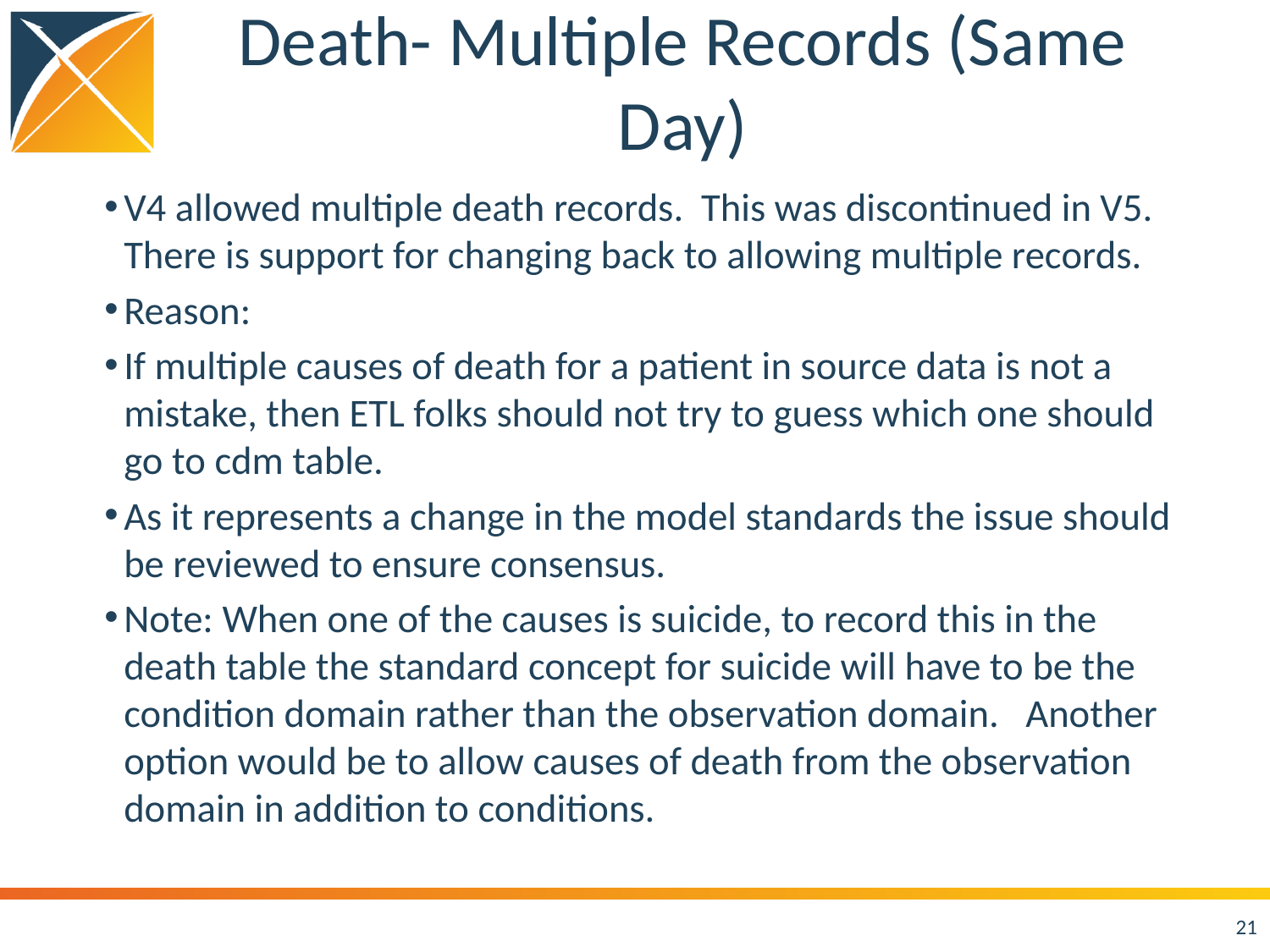

# Death- Multiple Records (Same Day)
V4 allowed multiple death records.  This was discontinued in V5. There is support for changing back to allowing multiple records.
Reason:
If multiple causes of death for a patient in source data is not a mistake, then ETL folks should not try to guess which one should go to cdm table.
As it represents a change in the model standards the issue should be reviewed to ensure consensus.
Note: When one of the causes is suicide, to record this in the death table the standard concept for suicide will have to be the condition domain rather than the observation domain.   Another option would be to allow causes of death from the observation domain in addition to conditions.

21